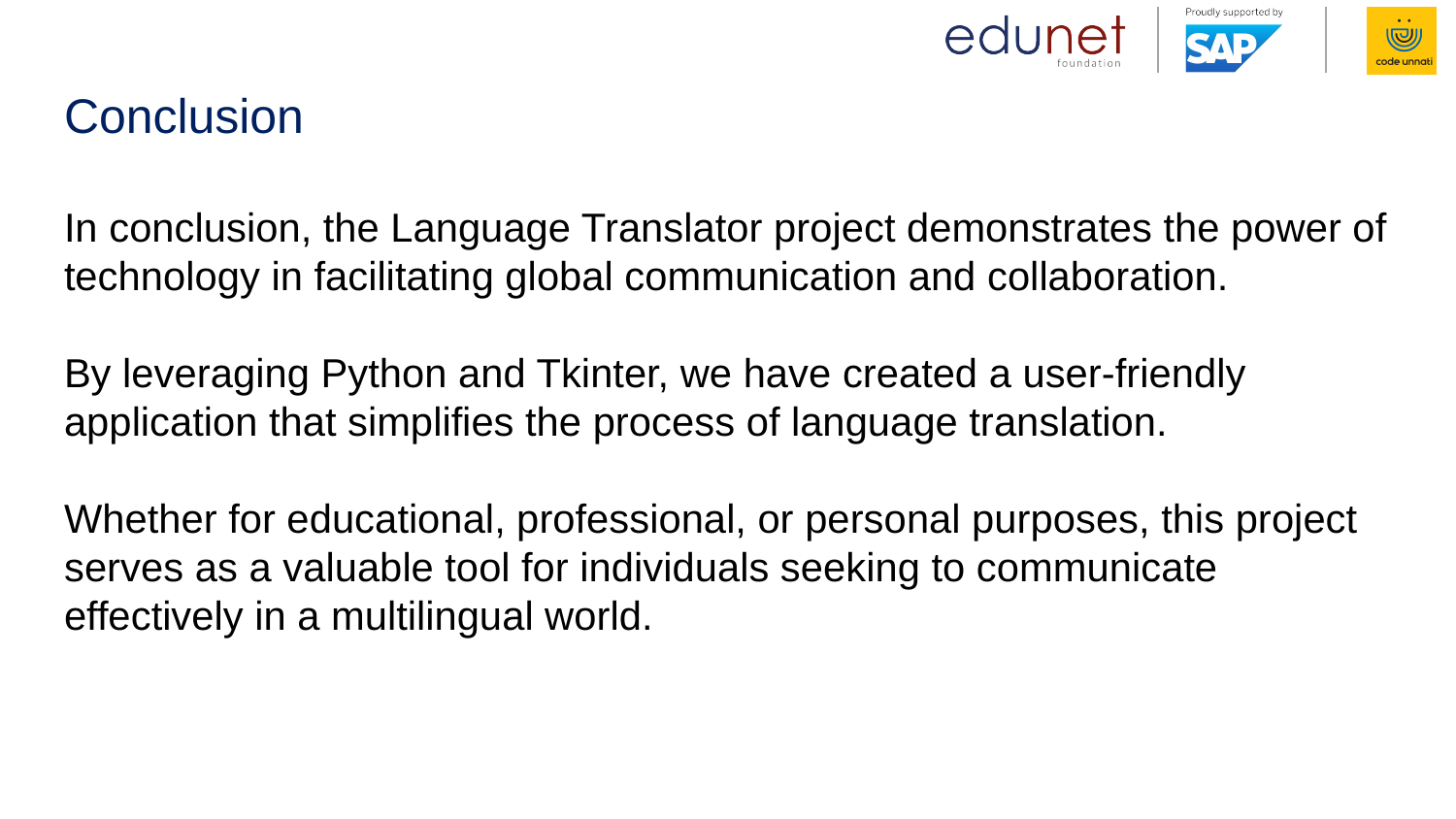

# Conclusion In conclusion, the Language Translator project demonstrates the power of technology in facilitating global communication and collaboration. By leveraging Python and Tkinter, we have created a user-friendly application that simplifies the process of language translation. Whether for educational, professional, or personal purposes, this project serves as a valuable tool for individuals seeking to communicate effectively in a multilingual world.